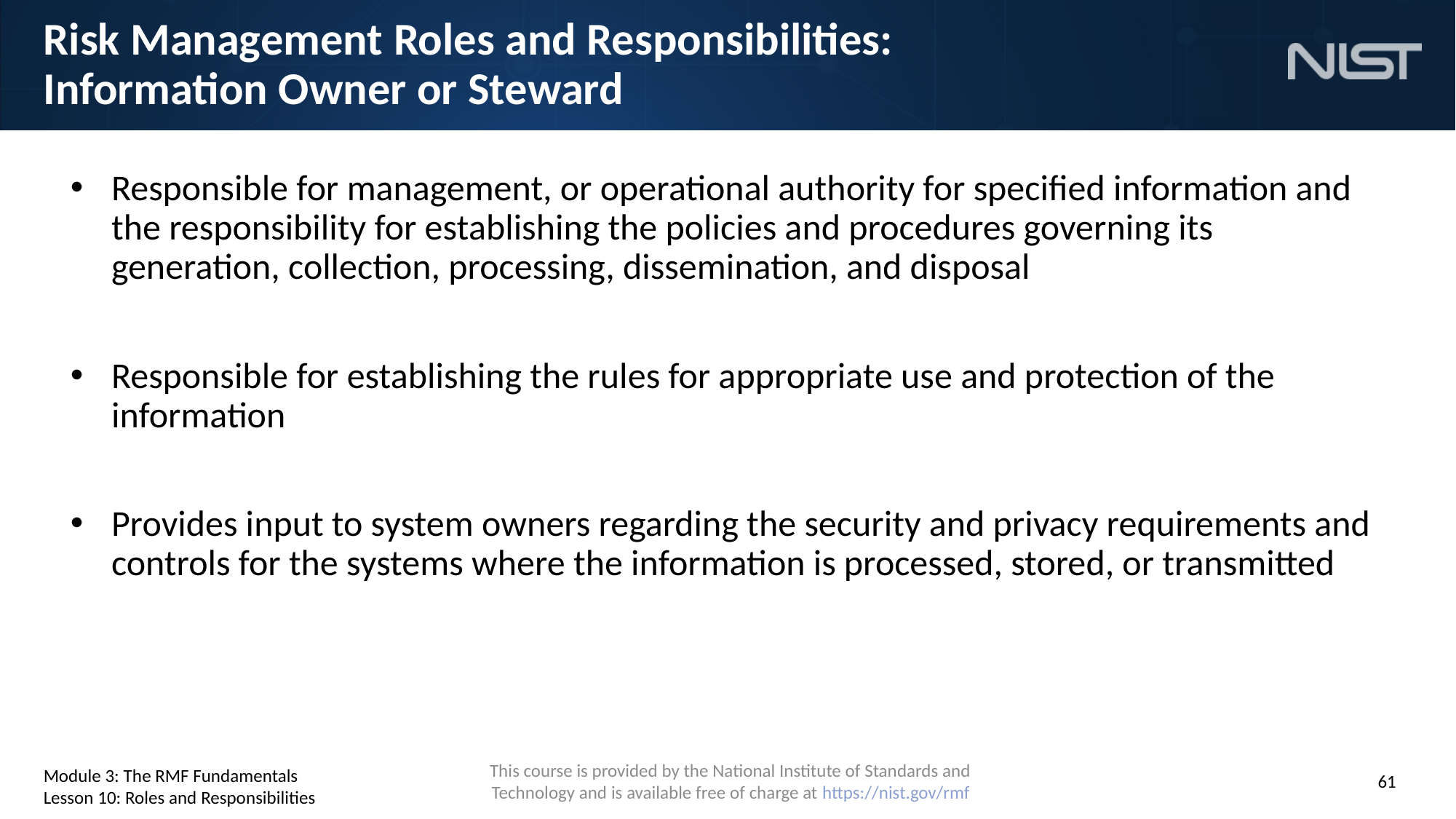

# Risk Management Roles and Responsibilities: Information Owner or Steward
Responsible for management, or operational authority for specified information and the responsibility for establishing the policies and procedures governing its generation, collection, processing, dissemination, and disposal

Responsible for establishing the rules for appropriate use and protection of the information

Provides input to system owners regarding the security and privacy requirements and controls for the systems where the information is processed, stored, or transmitted

Module 3: The RMF Fundamentals
Lesson 10: Roles and Responsibilities
61